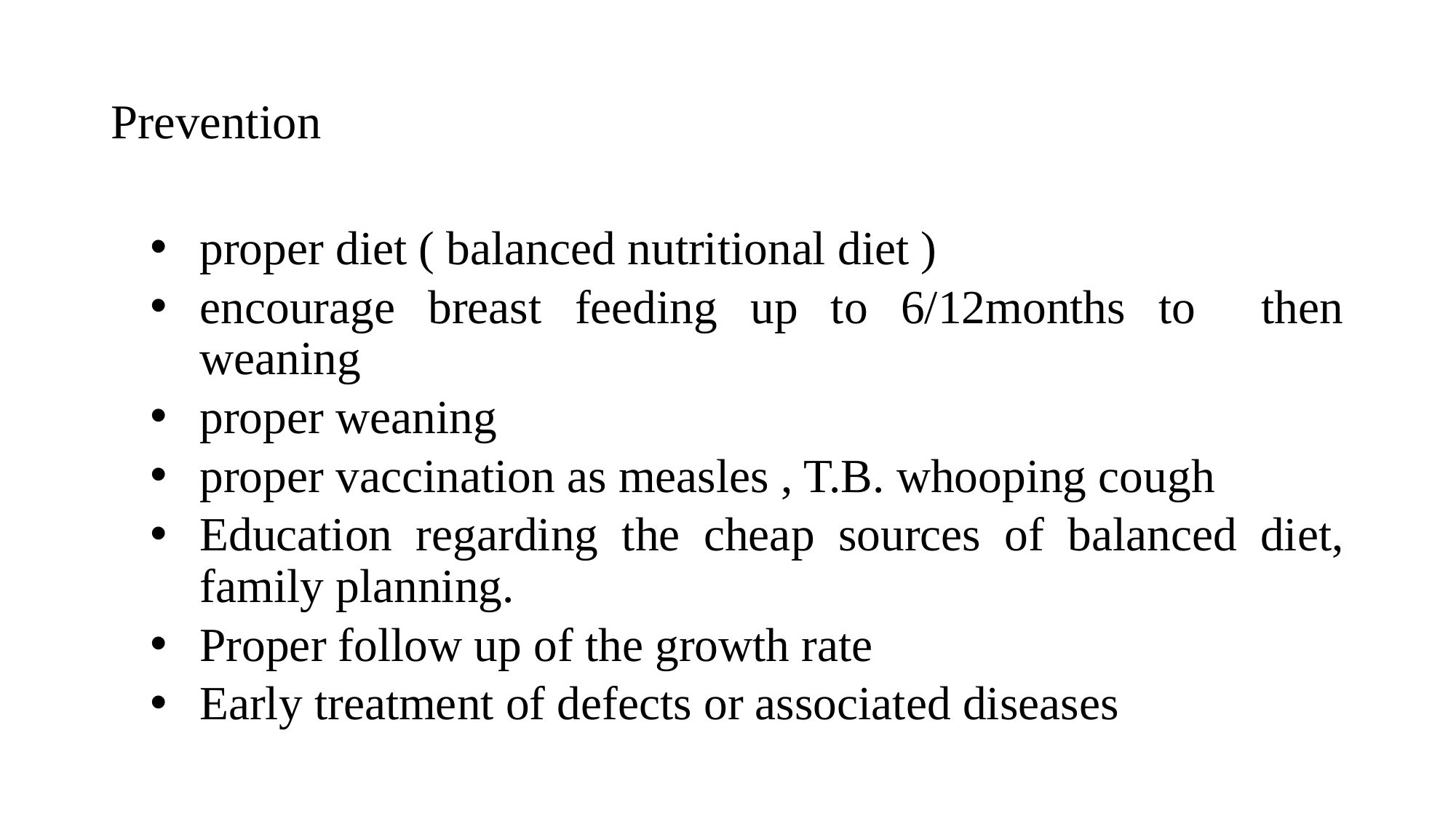

# Prevention
proper diet ( balanced nutritional diet )
encourage breast feeding up to 6/12months to  then weaning
proper weaning
proper vaccination as measles , T.B. whooping cough
Education regarding the cheap sources of balanced diet, family planning.
Proper follow up of the growth rate
Early treatment of defects or associated diseases